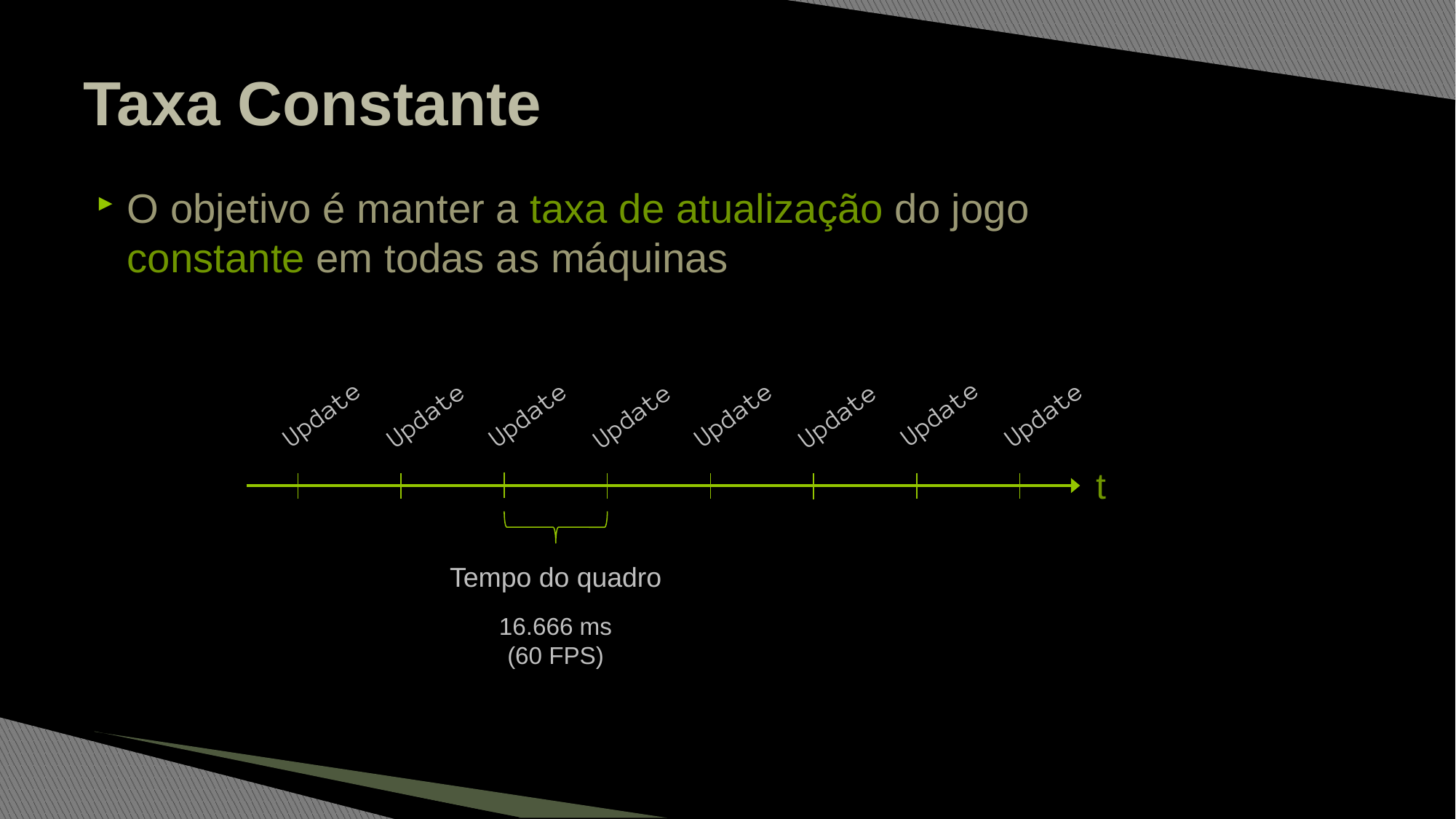

# Taxa Constante
O objetivo é manter a taxa de atualização do jogo
constante em todas as máquinas
Update
Update
Update
Update
Update
Update
Update
Update
t

Tempo do quadro
16.666 ms
(60 FPS)